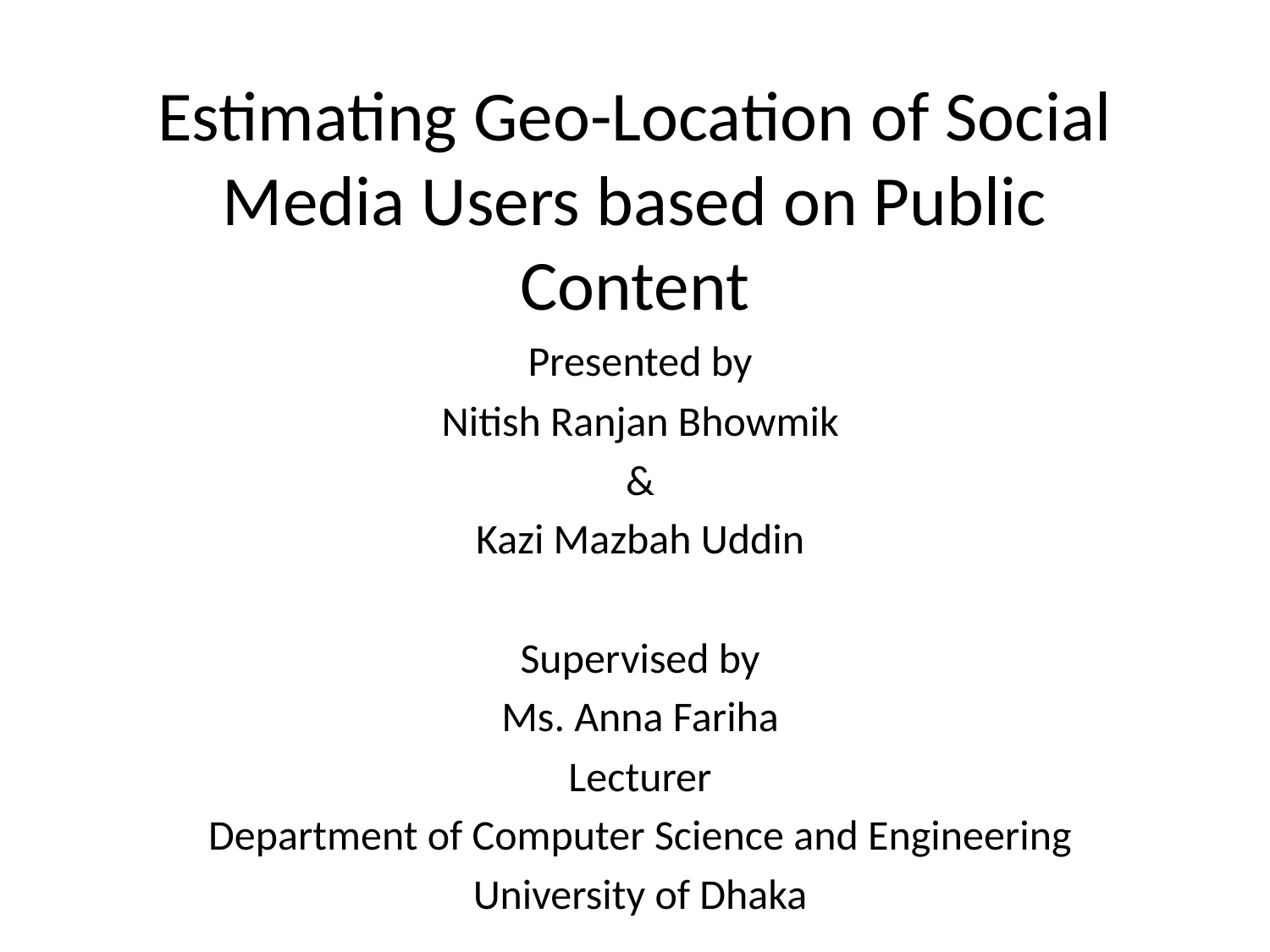

# Estimating Geo-Location of Social Media Users based on Public Content
Presented by
Nitish Ranjan Bhowmik
&
Kazi Mazbah Uddin

Supervised by
Ms. Anna Fariha
Lecturer
Department of Computer Science and Engineering
University of Dhaka